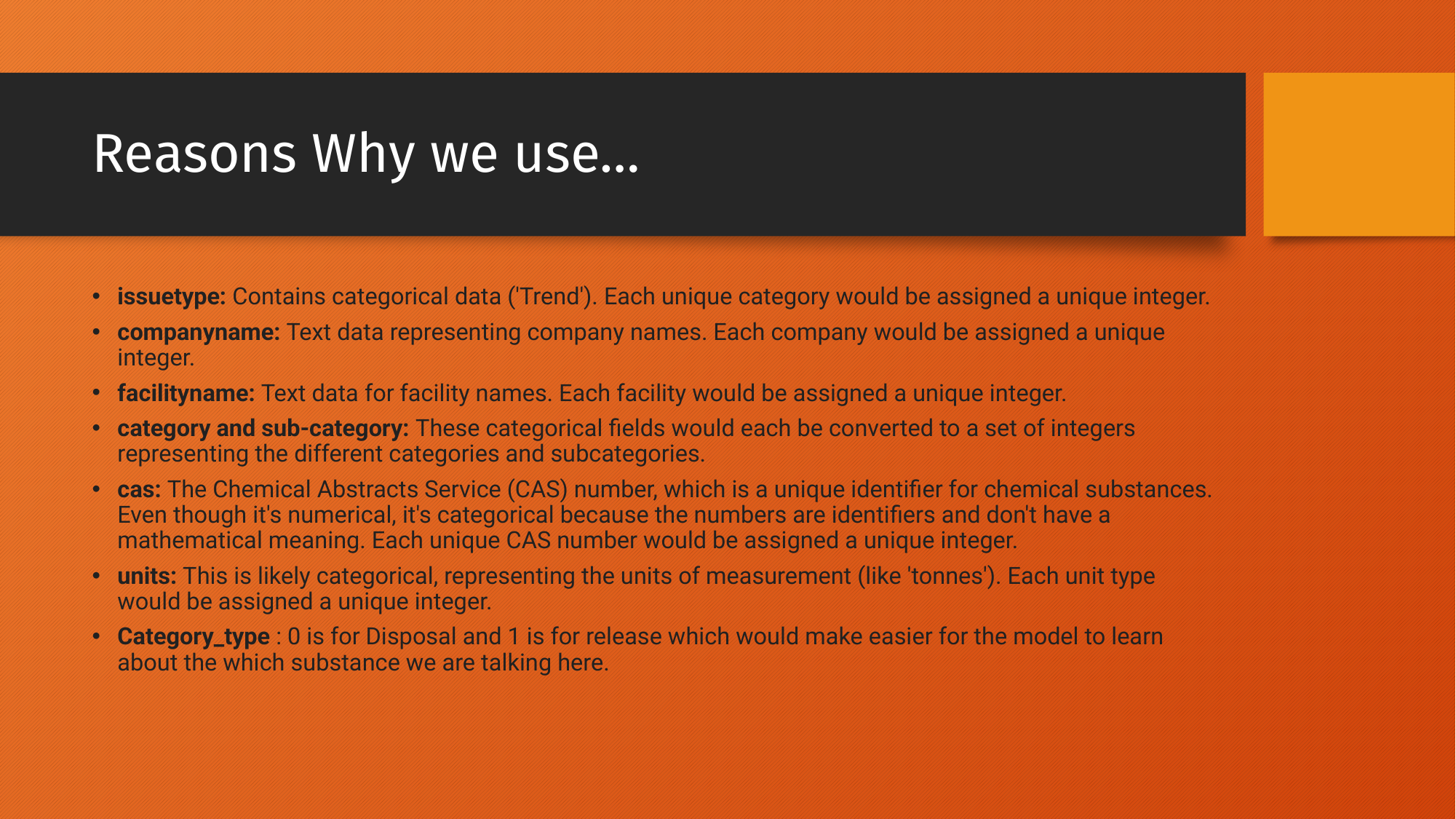

# Reasons Why we use…
issuetype: Contains categorical data ('Trend'). Each unique category would be assigned a unique integer.
companyname: Text data representing company names. Each company would be assigned a unique integer.
facilityname: Text data for facility names. Each facility would be assigned a unique integer.
category and sub-category: These categorical fields would each be converted to a set of integers representing the different categories and subcategories.
cas: The Chemical Abstracts Service (CAS) number, which is a unique identifier for chemical substances. Even though it's numerical, it's categorical because the numbers are identifiers and don't have a mathematical meaning. Each unique CAS number would be assigned a unique integer.
units: This is likely categorical, representing the units of measurement (like 'tonnes'). Each unit type would be assigned a unique integer.
Category_type : 0 is for Disposal and 1 is for release which would make easier for the model to learn about the which substance we are talking here.